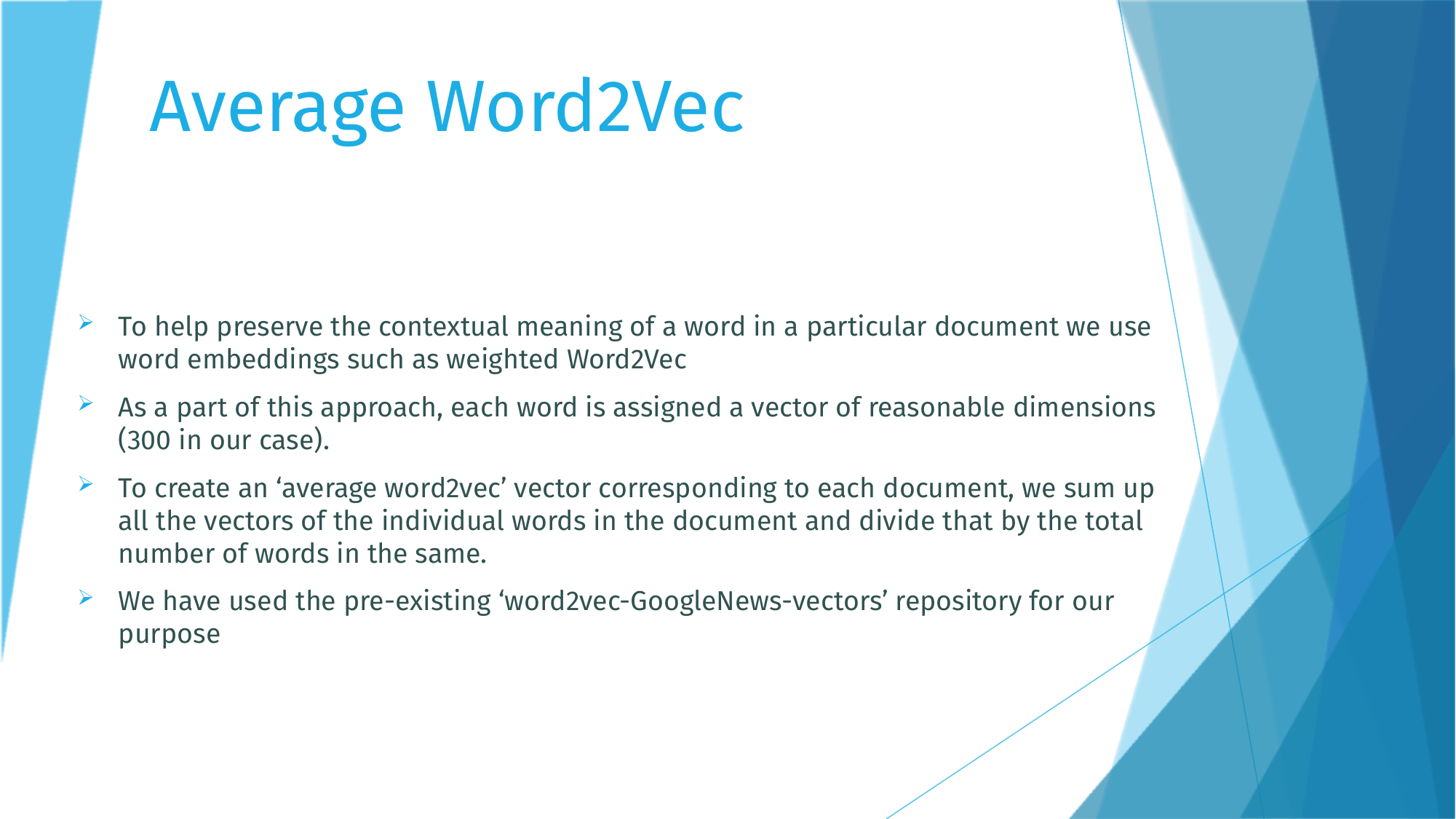

# Average Word2Vec
To help preserve the contextual meaning of a word in a particular document we use word embeddings such as weighted Word2Vec
As a part of this approach, each word is assigned a vector of reasonable dimensions (300 in our case).
To create an ‘average word2vec’ vector corresponding to each document, we sum up all the vectors of the individual words in the document and divide that by the total number of words in the same.
We have used the pre-existing ‘word2vec-GoogleNews-vectors’ repository for our purpose